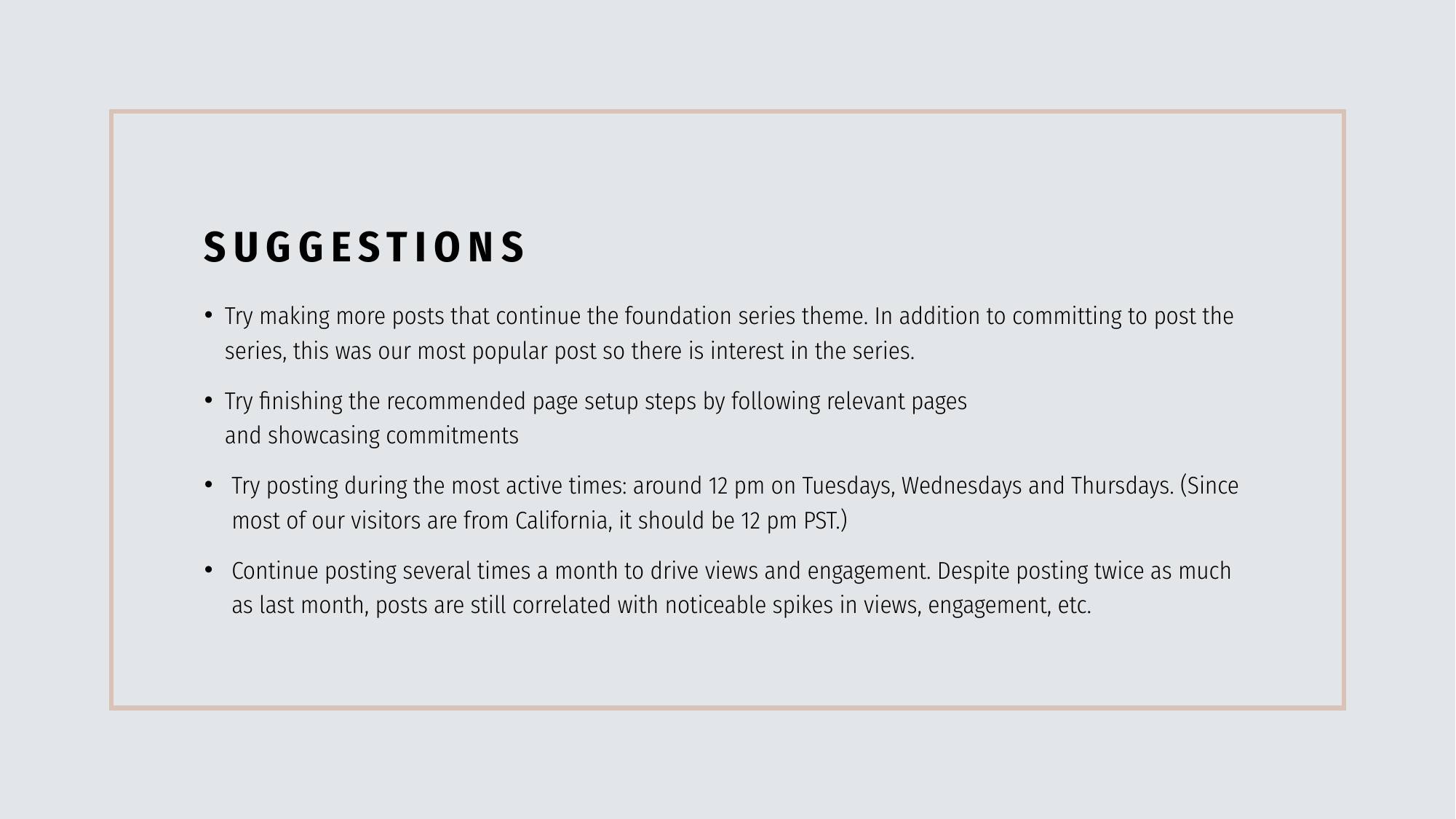

# suggestions
Try making more posts that continue the foundation series theme. In addition to committing to post the series, this was our most popular post so there is interest in the series.
Try finishing the recommended page setup steps by following relevant pages and showcasing commitments
Try posting during the most active times: around 12 pm on Tuesdays, Wednesdays and Thursdays. (Since most of our visitors are from California, it should be 12 pm PST.)
Continue posting several times a month to drive views and engagement. Despite posting twice as much as last month, posts are still correlated with noticeable spikes in views, engagement, etc.